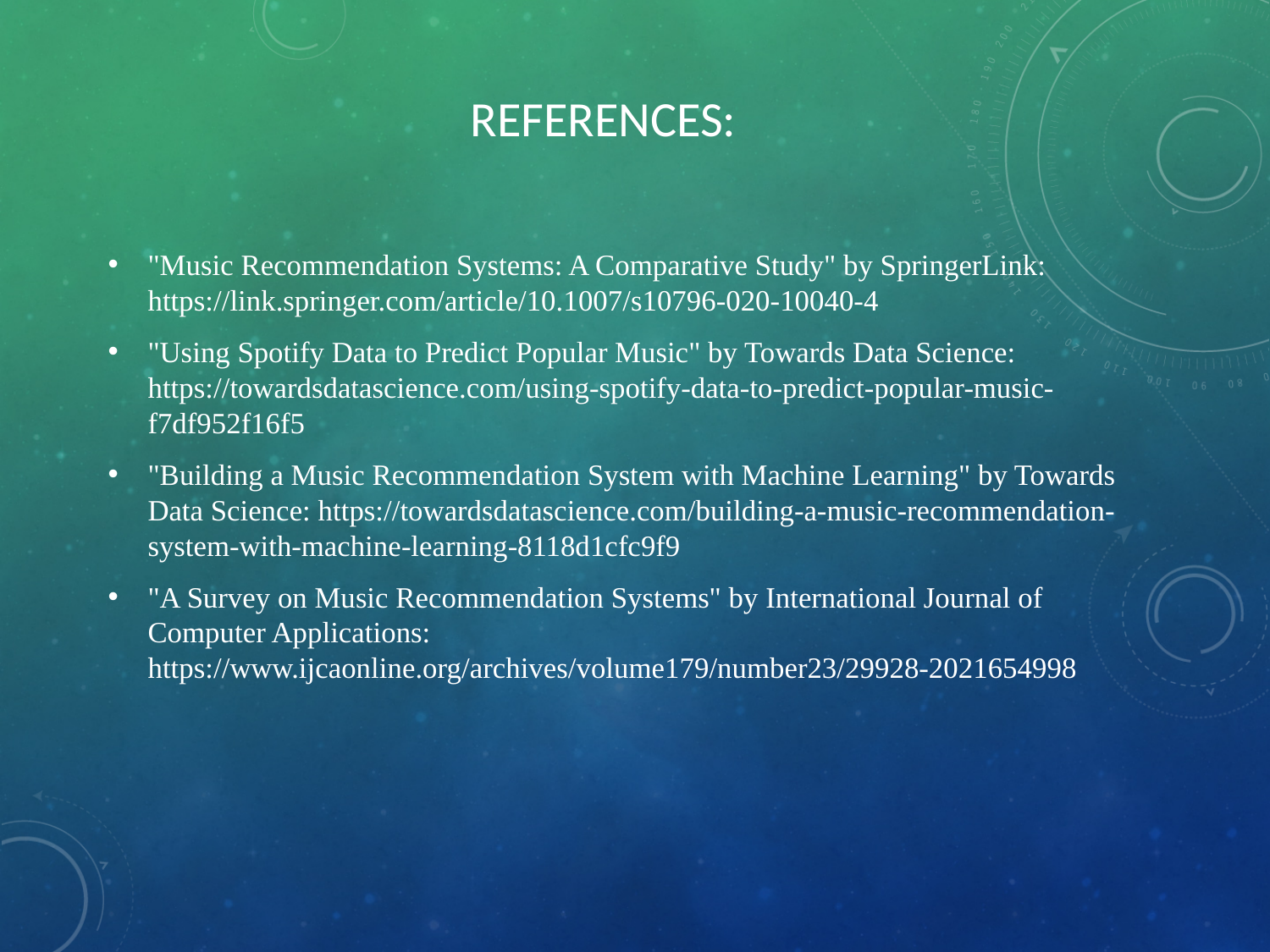

# References:

"Music Recommendation Systems: A Comparative Study" by SpringerLink: https://link.springer.com/article/10.1007/s10796-020-10040-4
"Using Spotify Data to Predict Popular Music" by Towards Data Science: https://towardsdatascience.com/using-spotify-data-to-predict-popular-music-f7df952f16f5
"Building a Music Recommendation System with Machine Learning" by Towards Data Science: https://towardsdatascience.com/building-a-music-recommendation-system-with-machine-learning-8118d1cfc9f9
"A Survey on Music Recommendation Systems" by International Journal of Computer Applications: https://www.ijcaonline.org/archives/volume179/number23/29928-2021654998